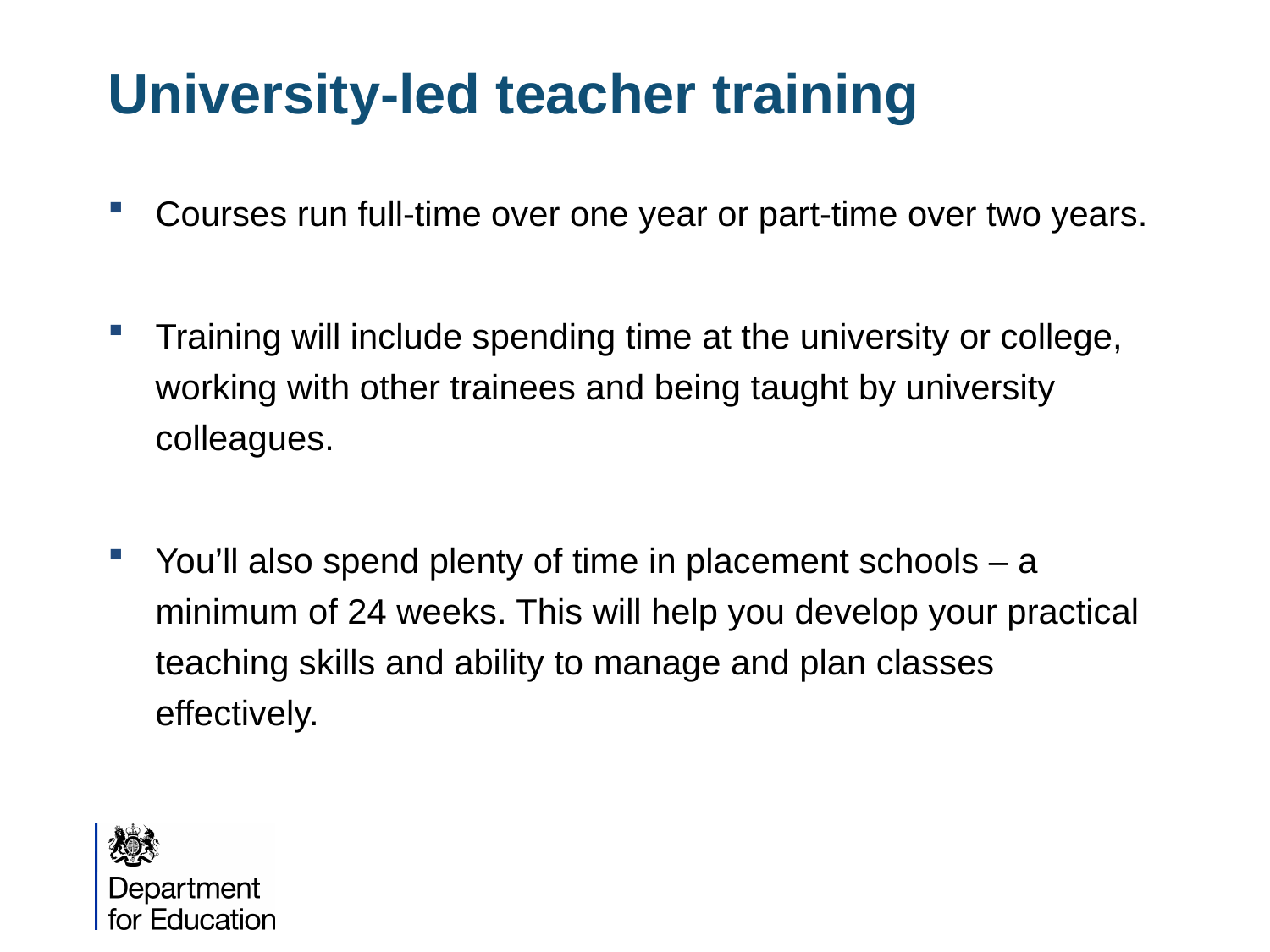

# University-led teacher training
Courses run full-time over one year or part-time over two years.

Training will include spending time at the university or college, working with other trainees and being taught by university colleagues.

You’ll also spend plenty of time in placement schools – a minimum of 24 weeks. This will help you develop your practical teaching skills and ability to manage and plan classes effectively.